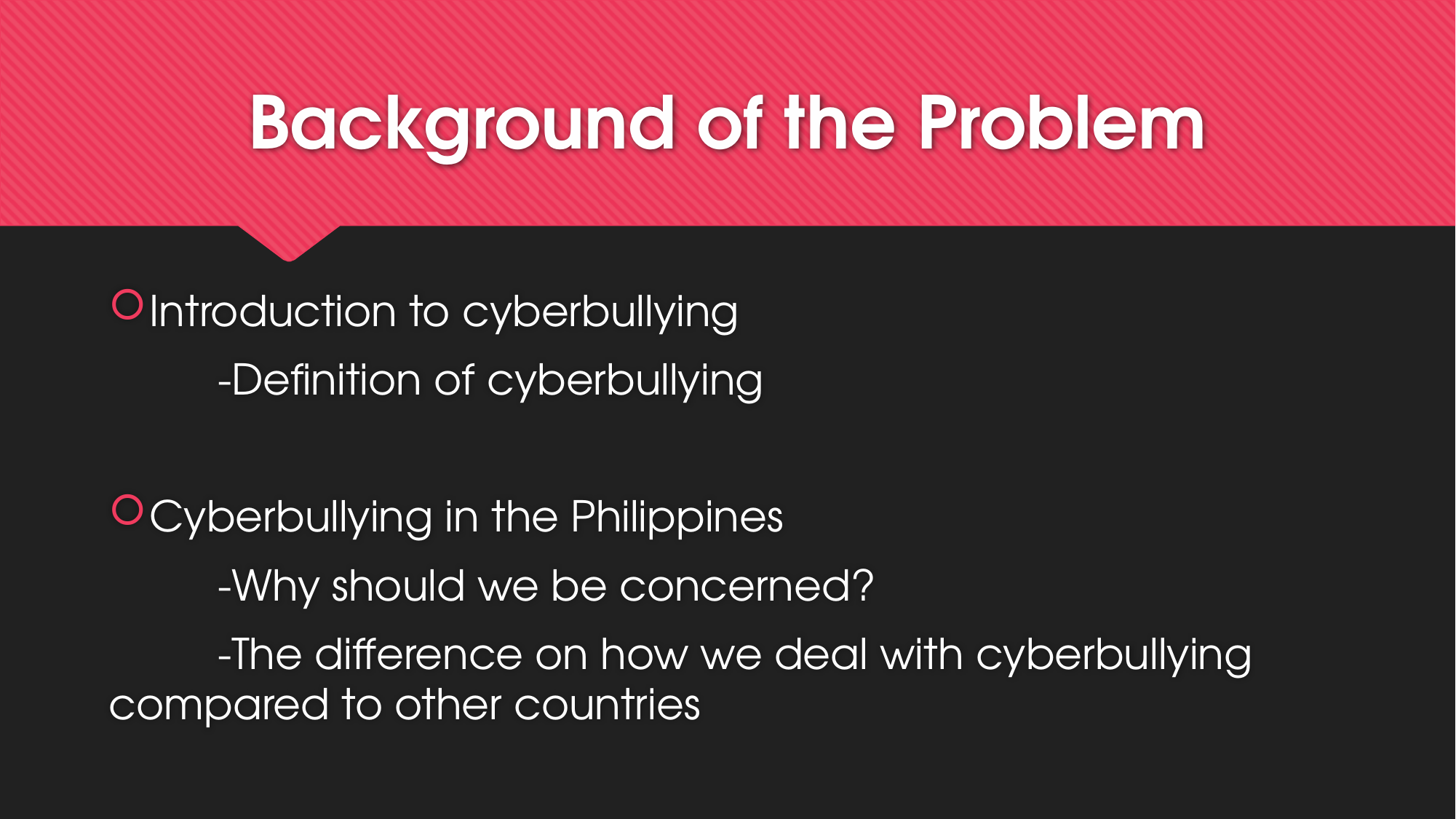

# Background of the Problem
Introduction to cyberbullying
	-Definition of cyberbullying

Cyberbullying in the Philippines
	-Why should we be concerned?
	-The difference on how we deal with cyberbullying 	compared to other countries